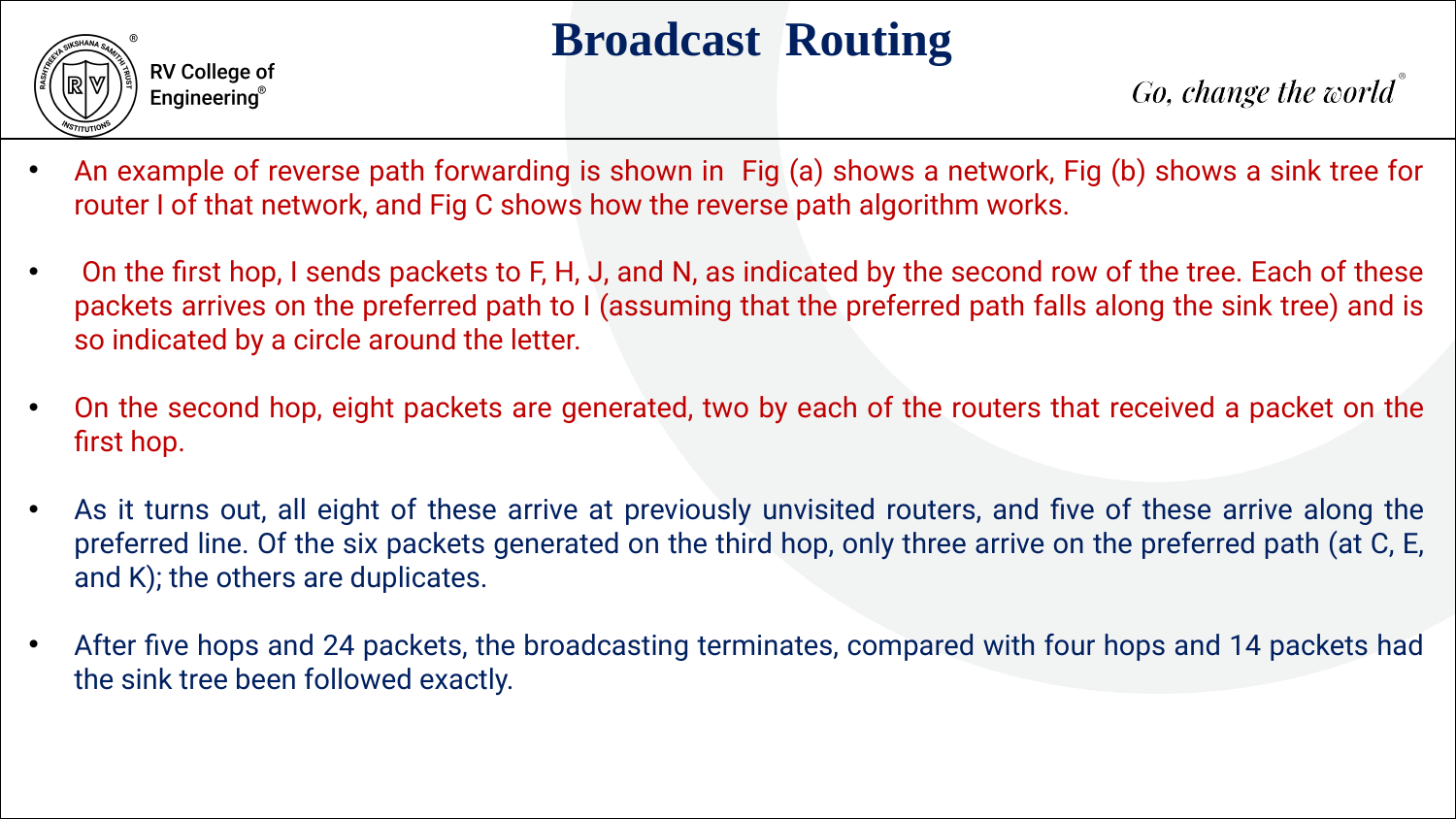

Broadcast  Routing

An example of reverse path forwarding is shown in  Fig (a) shows a network, Fig (b) shows a sink tree for router I of that network, and Fig C shows how the reverse path algorithm works.

 On the first hop, I sends packets to F, H, J, and N, as indicated by the second row of the tree. Each of these packets arrives on the preferred path to I (assuming that the preferred path falls along the sink tree) and is so indicated by a circle around the letter.

On the second hop, eight packets are generated, two by each of the routers that received a packet on the first hop.

As it turns out, all eight of these arrive at previously unvisited routers, and five of these arrive along the preferred line. Of the six packets generated on the third hop, only three arrive on the preferred path (at C, E, and K); the others are duplicates.

After five hops and 24 packets, the broadcasting terminates, compared with four hops and 14 packets had the sink tree been followed exactly.